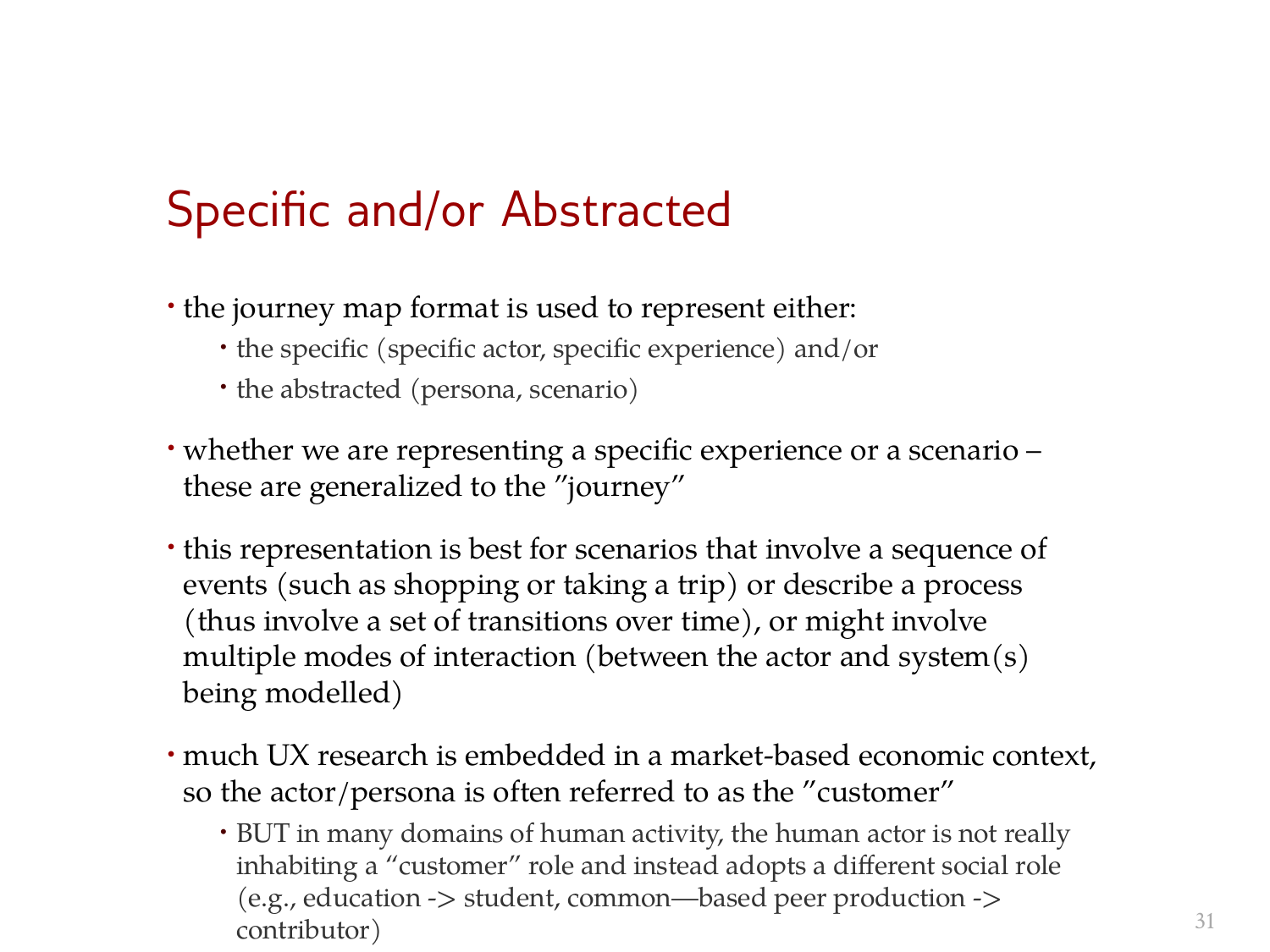

# Specific and/or Abstracted
the journey map format is used to represent either:
the specific (specific actor, specific experience) and/or
the abstracted (persona, scenario)
whether we are representing a specific experience or a scenario – these are generalized to the ”journey”
this representation is best for scenarios that involve a sequence of events (such as shopping or taking a trip) or describe a process (thus involve a set of transitions over time), or might involve multiple modes of interaction (between the actor and system(s) being modelled)
much UX research is embedded in a market-based economic context, so the actor/persona is often referred to as the ”customer”
BUT in many domains of human activity, the human actor is not really inhabiting a “customer” role and instead adopts a different social role (e.g., education -> student, common—based peer production -> contributor)

31